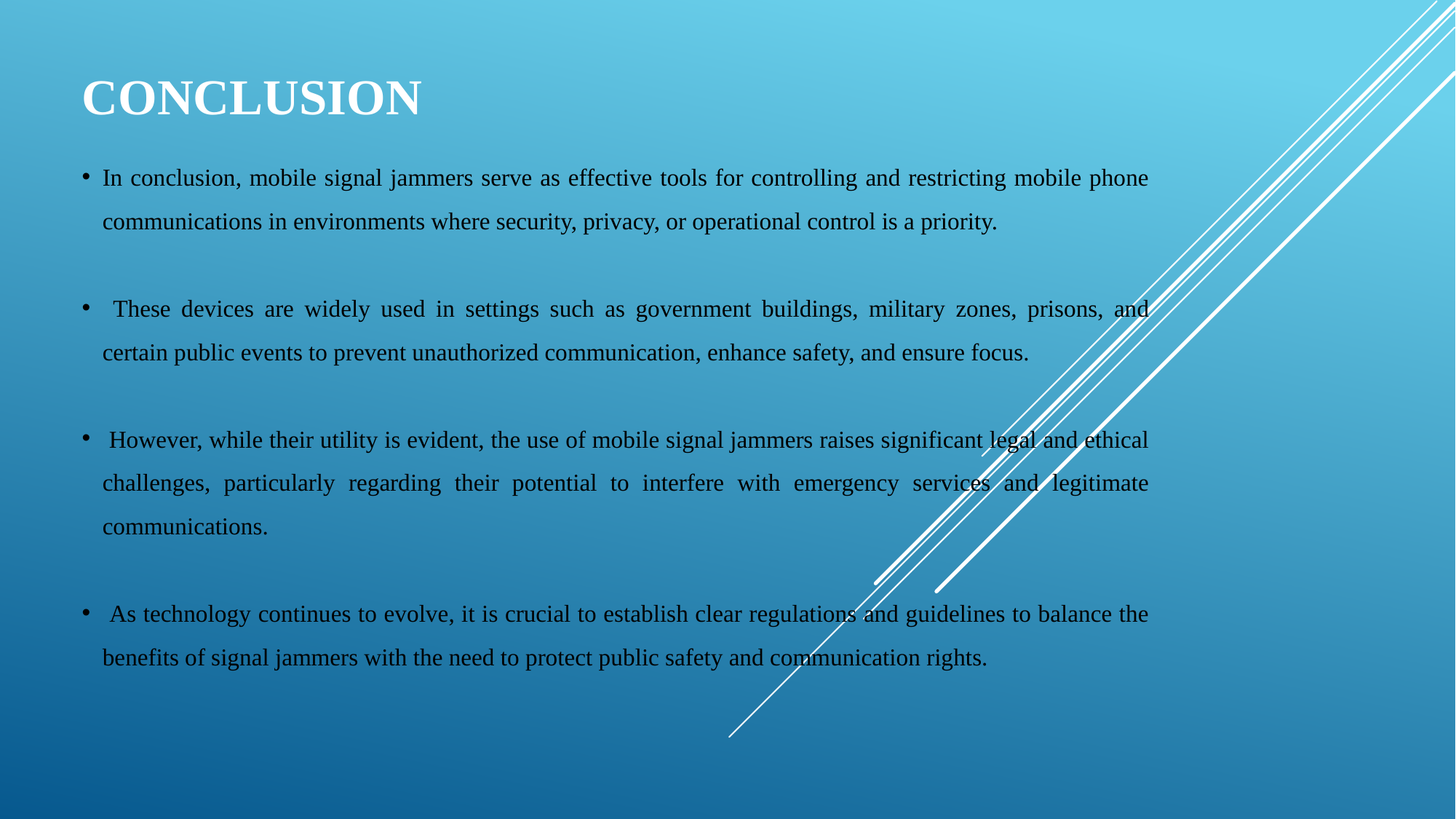

# Conclusion
In conclusion, mobile signal jammers serve as effective tools for controlling and restricting mobile phone communications in environments where security, privacy, or operational control is a priority.

 These devices are widely used in settings such as government buildings, military zones, prisons, and certain public events to prevent unauthorized communication, enhance safety, and ensure focus.

 However, while their utility is evident, the use of mobile signal jammers raises significant legal and ethical challenges, particularly regarding their potential to interfere with emergency services and legitimate communications.

 As technology continues to evolve, it is crucial to establish clear regulations and guidelines to balance the benefits of signal jammers with the need to protect public safety and communication rights.